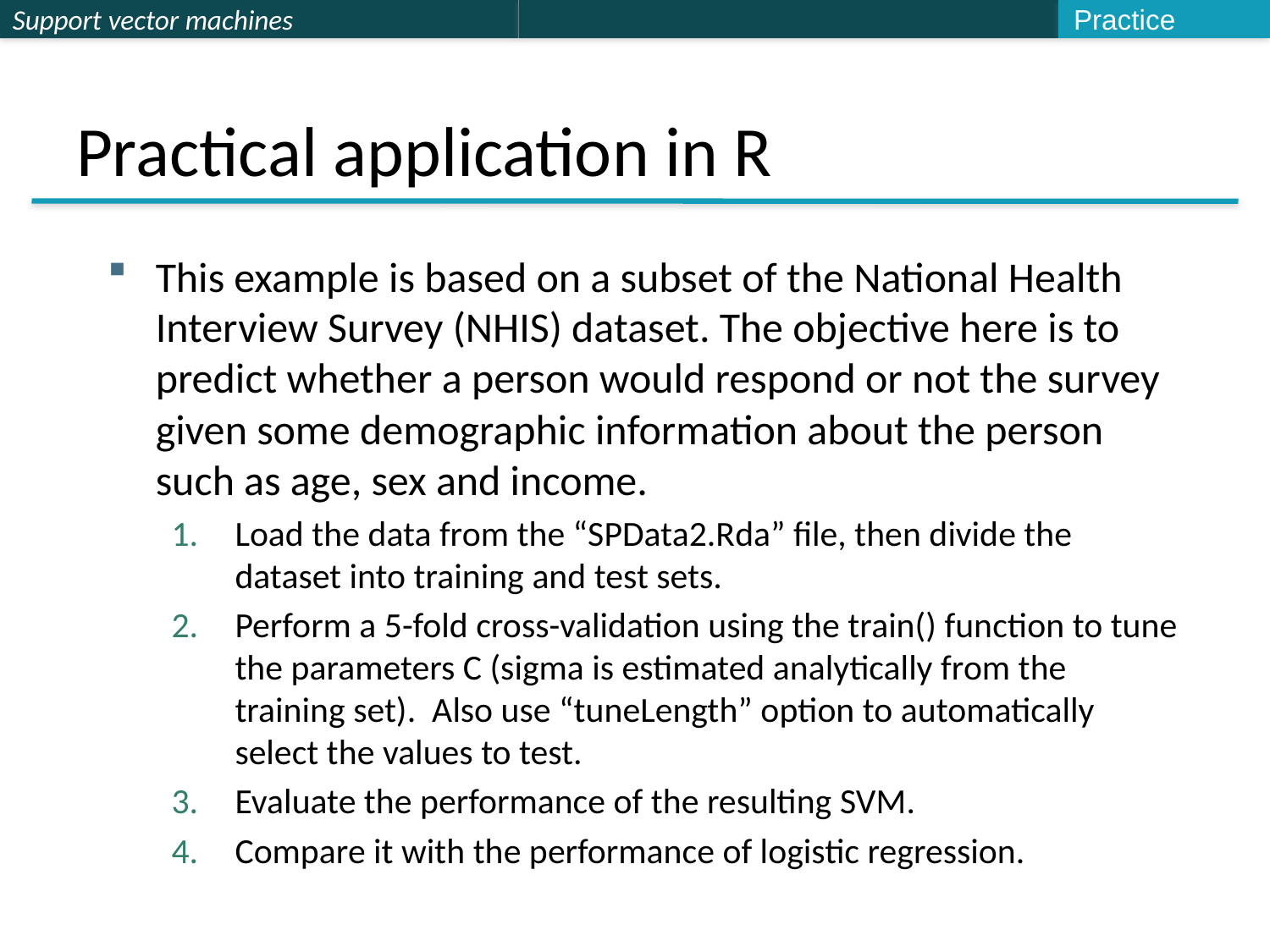

Practice
# Practical application in R
This example is based on a subset of the National Health Interview Survey (NHIS) dataset. The objective here is to predict whether a person would respond or not the survey given some demographic information about the person such as age, sex and income.
Load the data from the “SPData2.Rda” file, then divide the dataset into training and test sets.
Perform a 5-fold cross-validation using the train() function to tune the parameters C (sigma is estimated analytically from the training set).  Also use “tuneLength” option to automatically select the values to test.
Evaluate the performance of the resulting SVM.
Compare it with the performance of logistic regression.